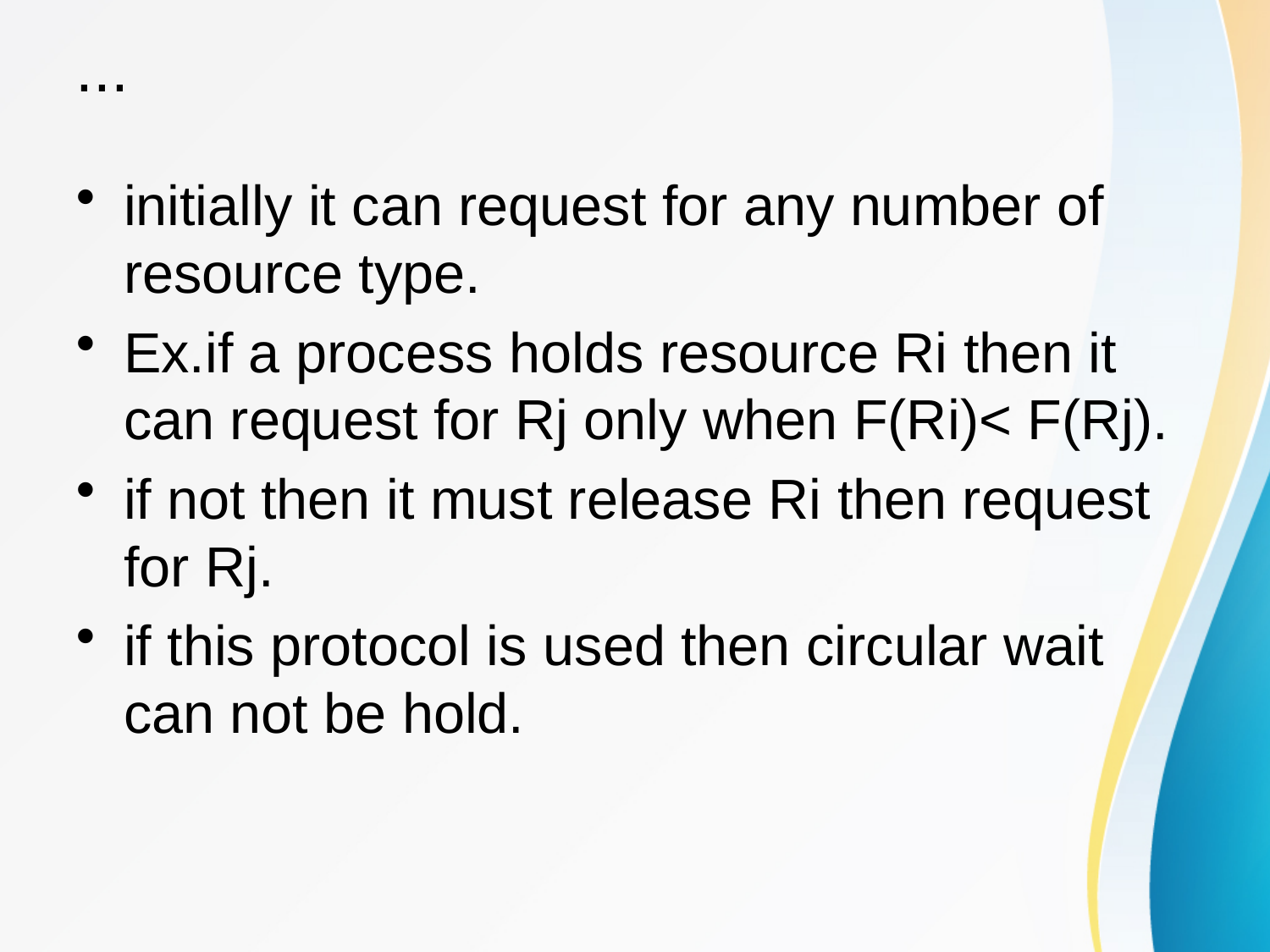

# ...
initially it can request for any number of resource type.
Ex.if a process holds resource Ri then it can request for Rj only when F(Ri)< F(Rj).
if not then it must release Ri then request for Rj.
if this protocol is used then circular wait can not be hold.